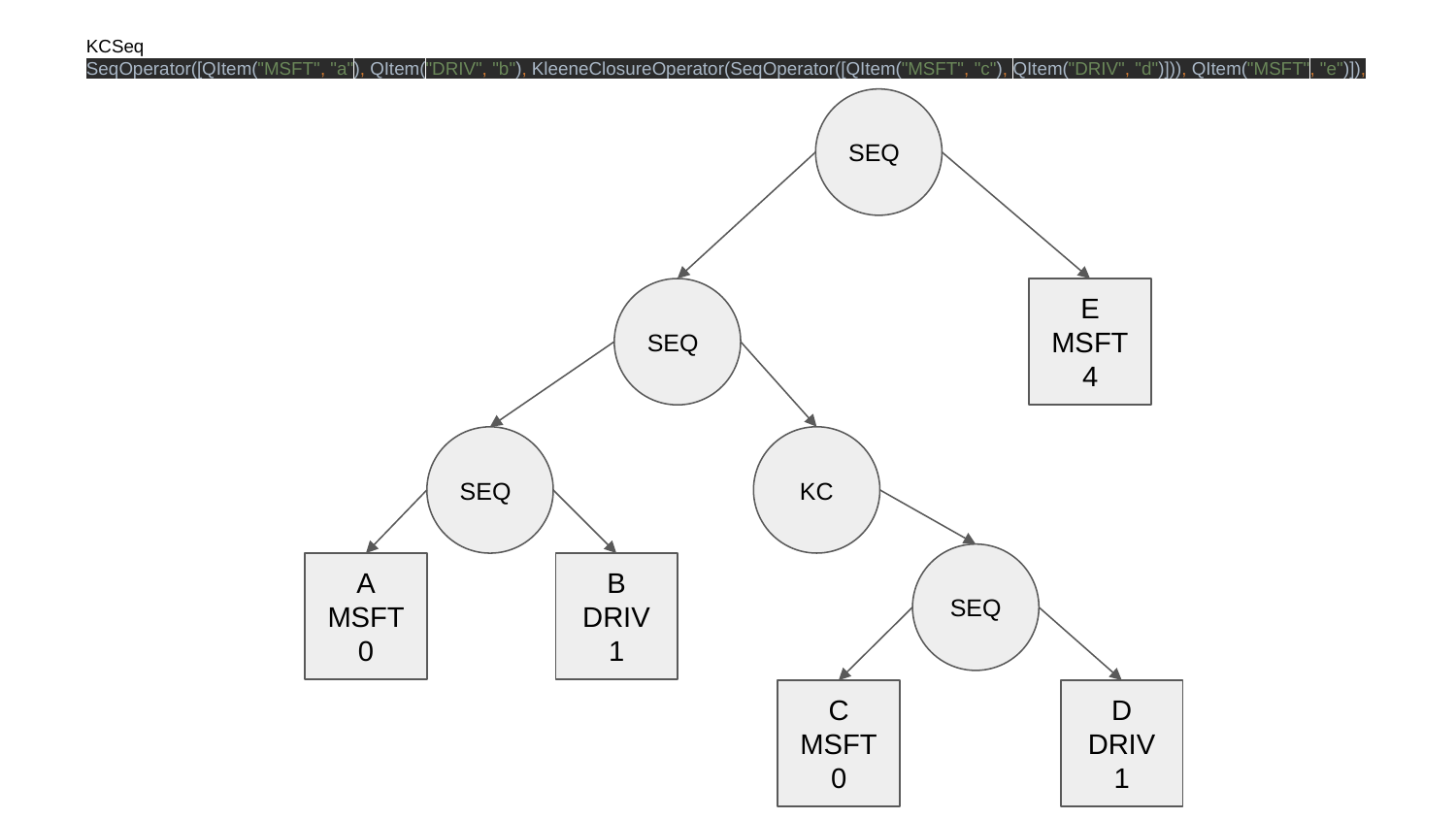

KCSeq
SeqOperator([QItem("MSFT", "a"), QItem("DRIV", "b"), KleeneClosureOperator(SeqOperator([QItem("MSFT", "c"), QItem("DRIV", "d")])), QItem("MSFT", "e")]),

SEQ
SEQ
E
MSFT
4
KC
SEQ
SEQ
A
MSFT
0
B
DRIV
1
C
MSFT
0
D
DRIV
1